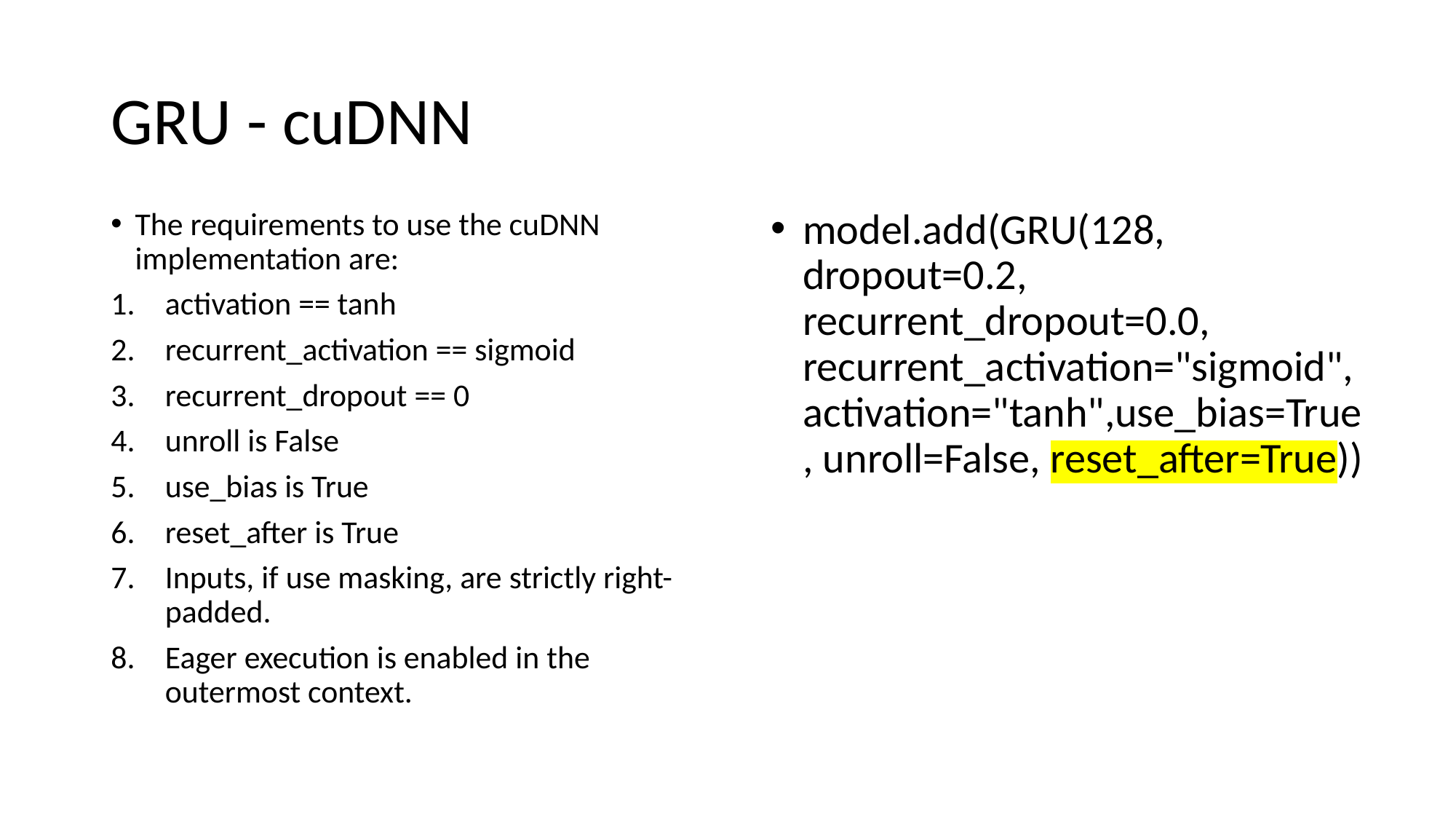

# GRU - cuDNN
model.add(GRU(128, dropout=0.2, recurrent_dropout=0.0, recurrent_activation="sigmoid", activation="tanh",use_bias=True, unroll=False, reset_after=True))

The requirements to use the cuDNN implementation are:
activation == tanh
recurrent_activation == sigmoid
recurrent_dropout == 0
unroll is False
use_bias is True
reset_after is True
Inputs, if use masking, are strictly right-padded.
Eager execution is enabled in the outermost context.